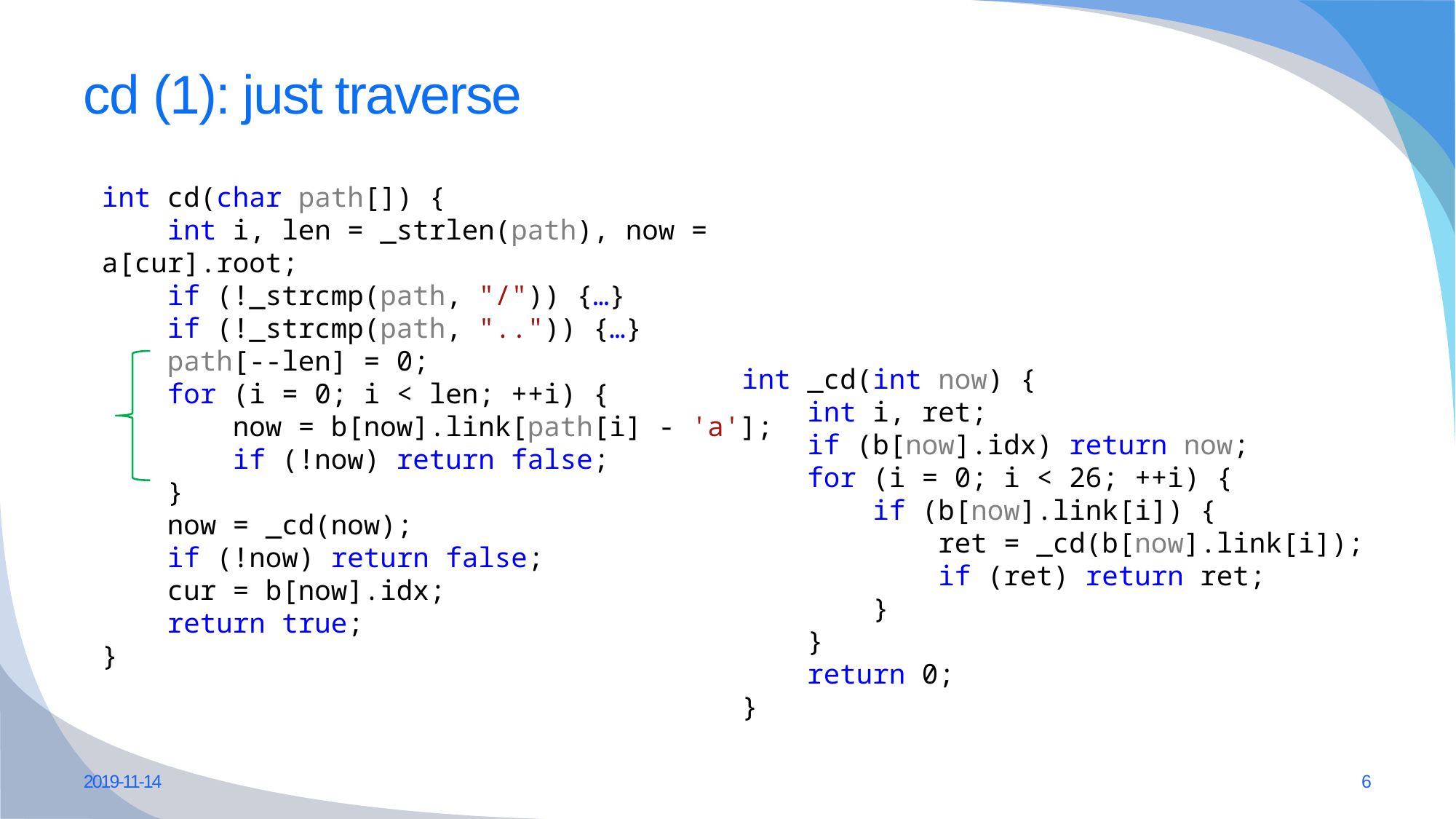

# cd (1): just traverse

int cd(char path[]) {
    int i, len = _strlen(path), now = a[cur].root;
    if (!_strcmp(path, "/")) {…}
    if (!_strcmp(path, "..")) {…}
    path[--len] = 0;
    for (i = 0; i < len; ++i) {
        now = b[now].link[path[i] - 'a'];
        if (!now) return false;
    }
    now = _cd(now);
    if (!now) return false;
    cur = b[now].idx;
    return true;
}

int _cd(int now) {
    int i, ret;
    if (b[now].idx) return now;
    for (i = 0; i < 26; ++i) {
        if (b[now].link[i]) {
            ret = _cd(b[now].link[i]);
            if (ret) return ret;
        }
    }
    return 0;
}
2019-11-14
6